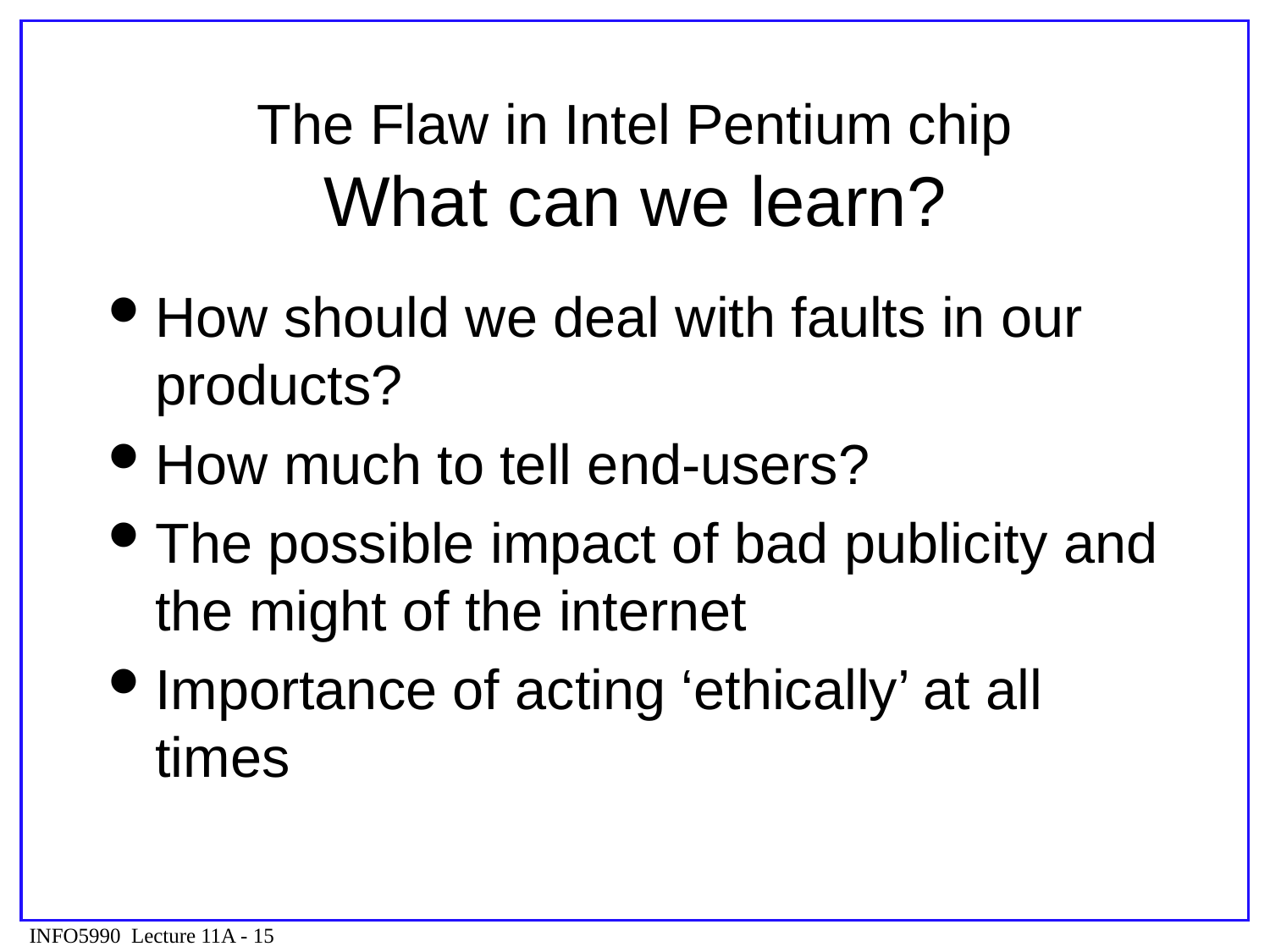

# The Flaw in Intel Pentium chip What can we learn?
How should we deal with faults in our products?
How much to tell end-users?
The possible impact of bad publicity and the might of the internet
Importance of acting ‘ethically’ at all times